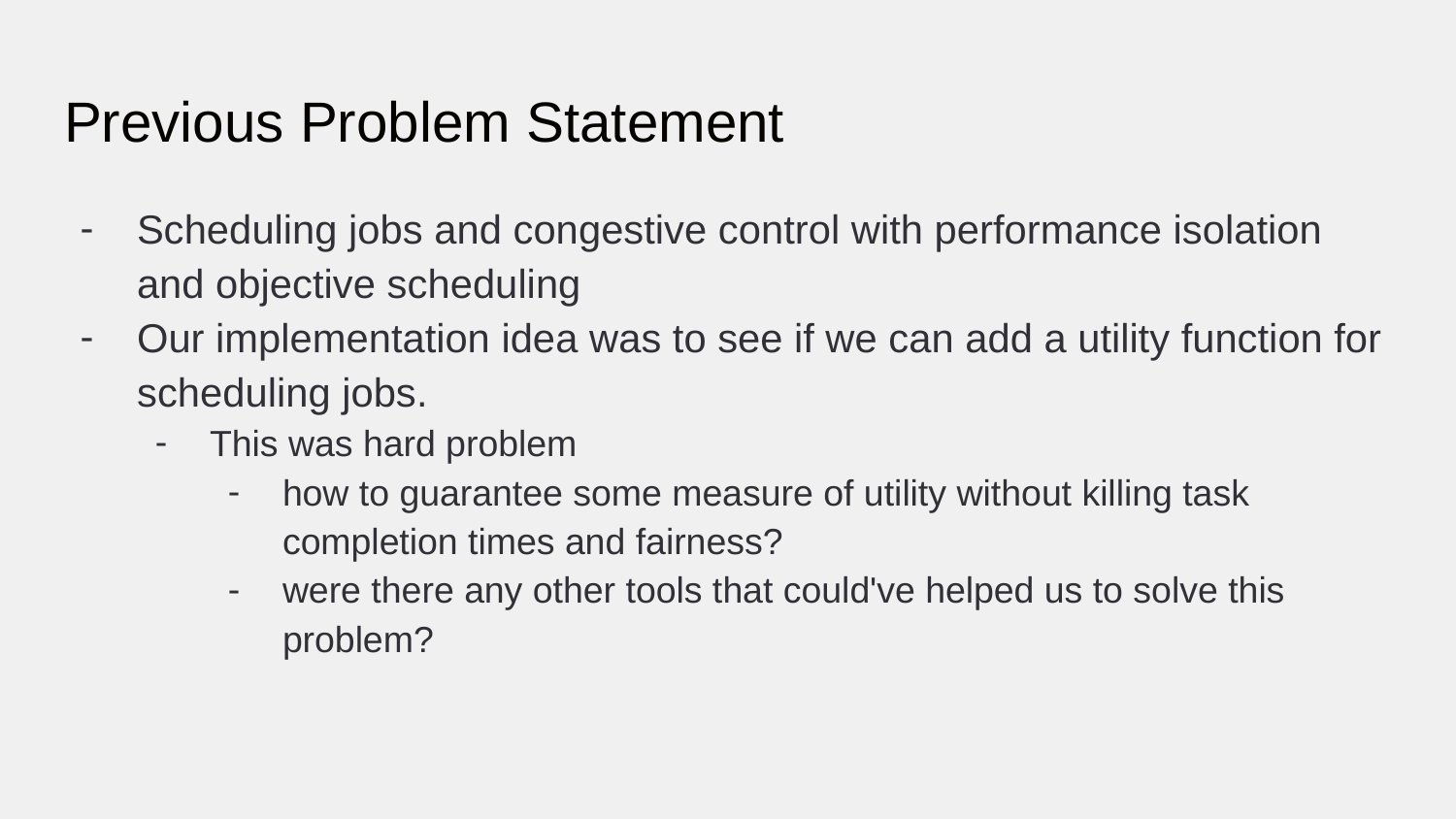

Scheduling jobs and congestive control with performance isolation and objective scheduling
COMPLETED add a flowchart  (can rip from old diagrams)
Input: Matrices representing input and constraints along with objective function
Function: The scheduler
Output: Sorted tasks of decreasing completion time that can be assigned to datacenters.
Our implementation idea was to see if we can add a utility function
Show simple modification of objective function with utility added.
Mention this was hard problem
how to guarantee fairness without killing task completion times?
Instead we actively consider constraints via constraint-breaking methods used in Convex Optimization problems such as barrier method or penalty method.
Which utility function would be best for this?

# Previous Problem Statement
Scheduling jobs and congestive control with performance isolation and objective scheduling
Our implementation idea was to see if we can add a utility function for scheduling jobs.
This was hard problem
how to guarantee some measure of utility without killing task completion times and fairness?
were there any other tools that could've helped us to solve this problem?